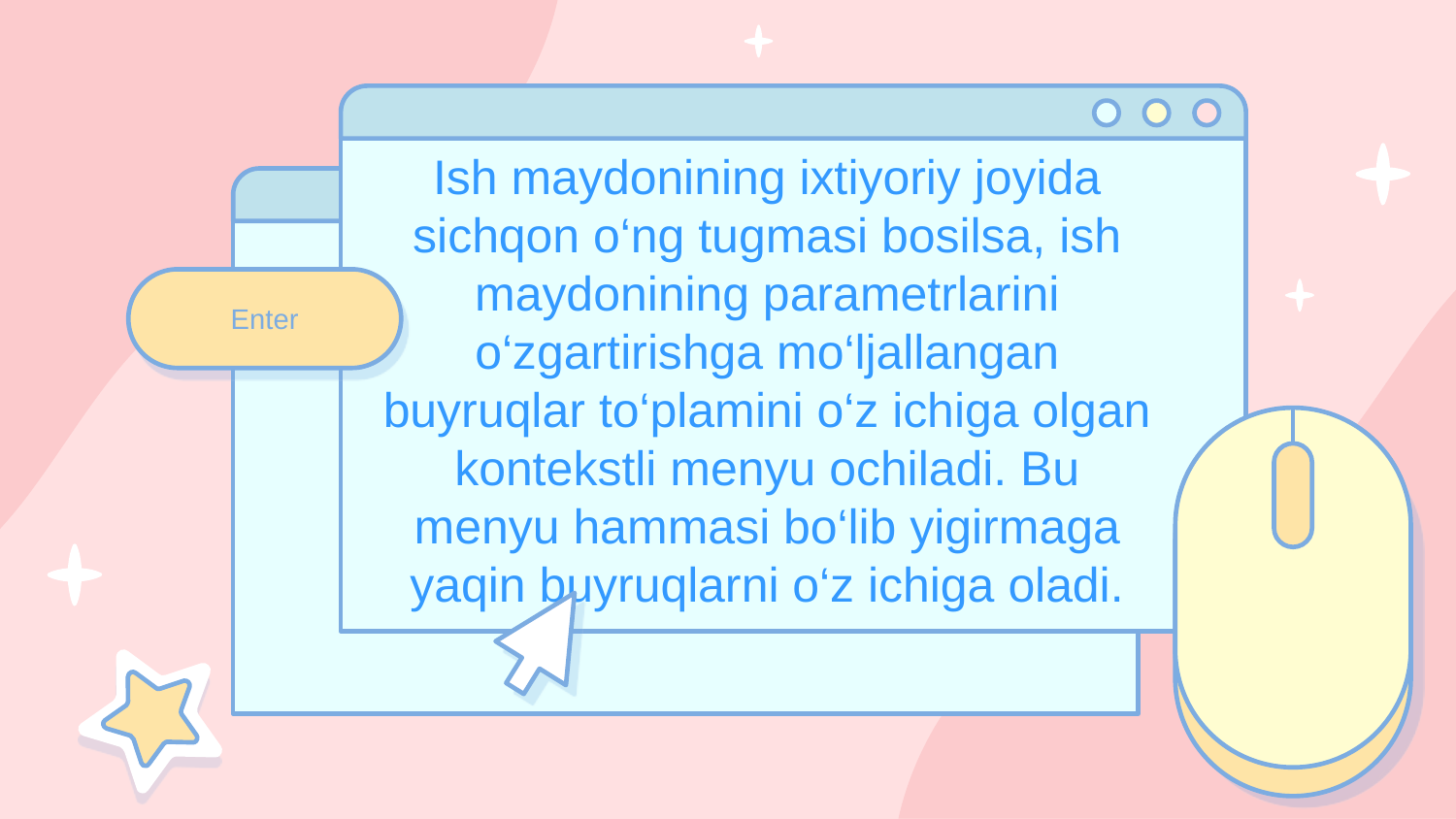

# Ish mаydоnining iхtiyoriy jоyidа sichqоn o‘ng tugmаsi bоsilsа, ish mаydоnining pаrаmеtrlаrini o‘zgаrtirishgа mo‘ljаllаngаn buyruqlаr to‘plаmini o‘z ichigа оlgаn kоntеkstli mеnyu оchilаdi. Bu mеnyu hаmmаsi bo‘lib yigirmаgа yaqin buyruqlаrni o‘z ichigа оlаdi.
Enter